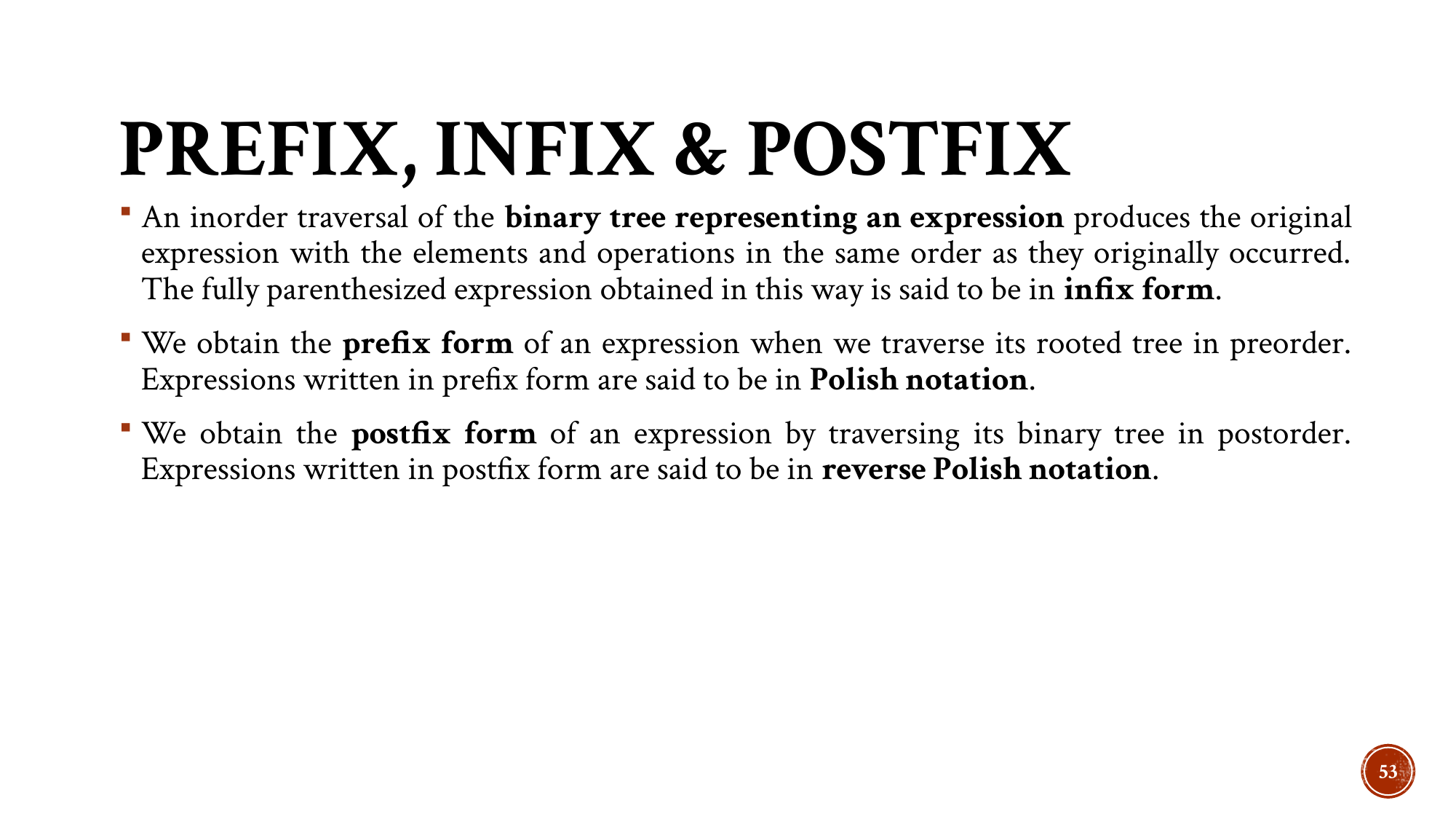

# Prefix, Infix & Postfix
An inorder traversal of the binary tree representing an expression produces the original expression with the elements and operations in the same order as they originally occurred. The fully parenthesized expression obtained in this way is said to be in infix form.
We obtain the prefix form of an expression when we traverse its rooted tree in preorder. Expressions written in prefix form are said to be in Polish notation.
We obtain the postfix form of an expression by traversing its binary tree in postorder. Expressions written in postfix form are said to be in reverse Polish notation.
53